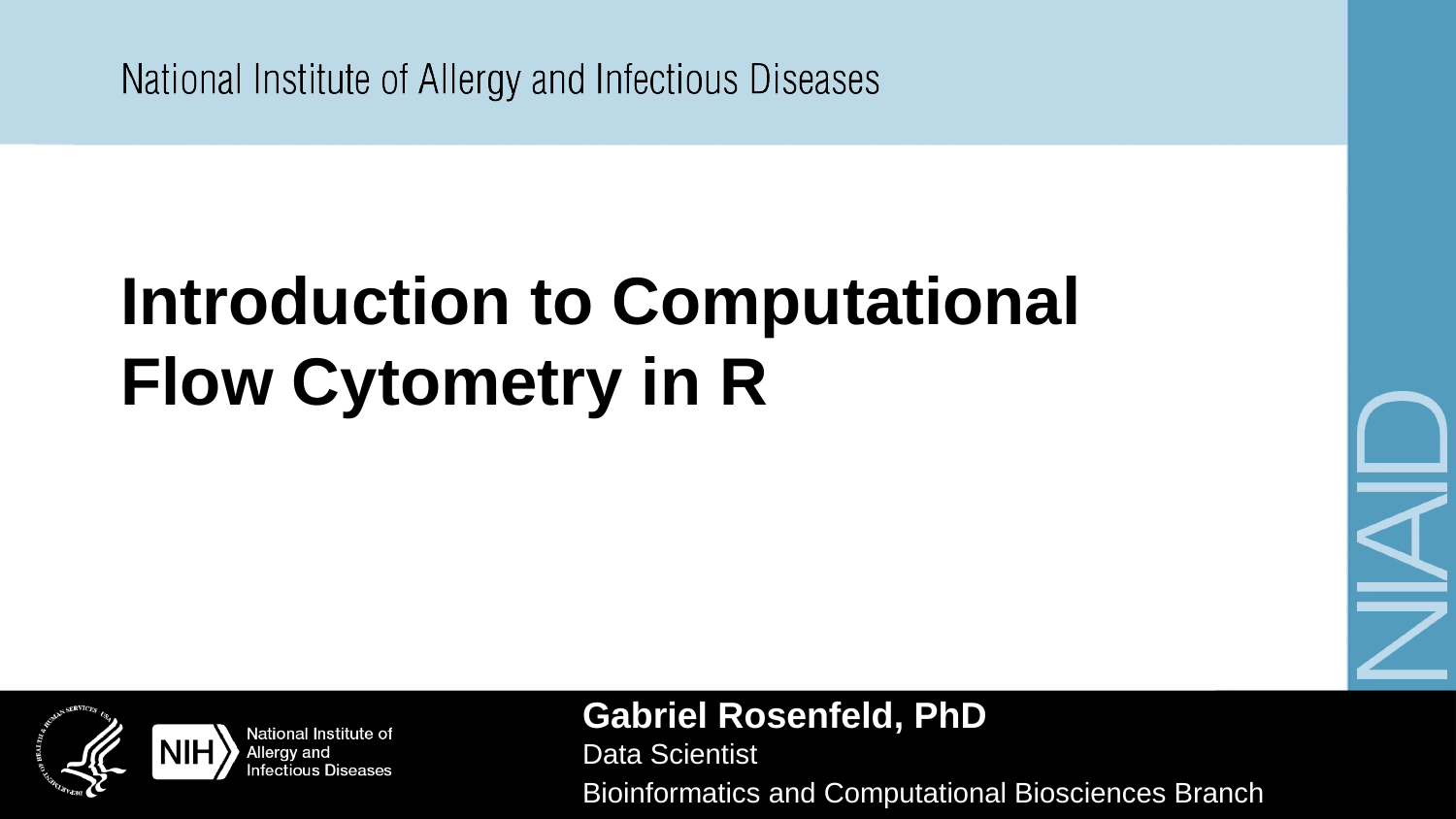

# Introduction to Computational Flow Cytometry in R
Gabriel Rosenfeld, PhD
Data Scientist
Bioinformatics and Computational Biosciences Branch